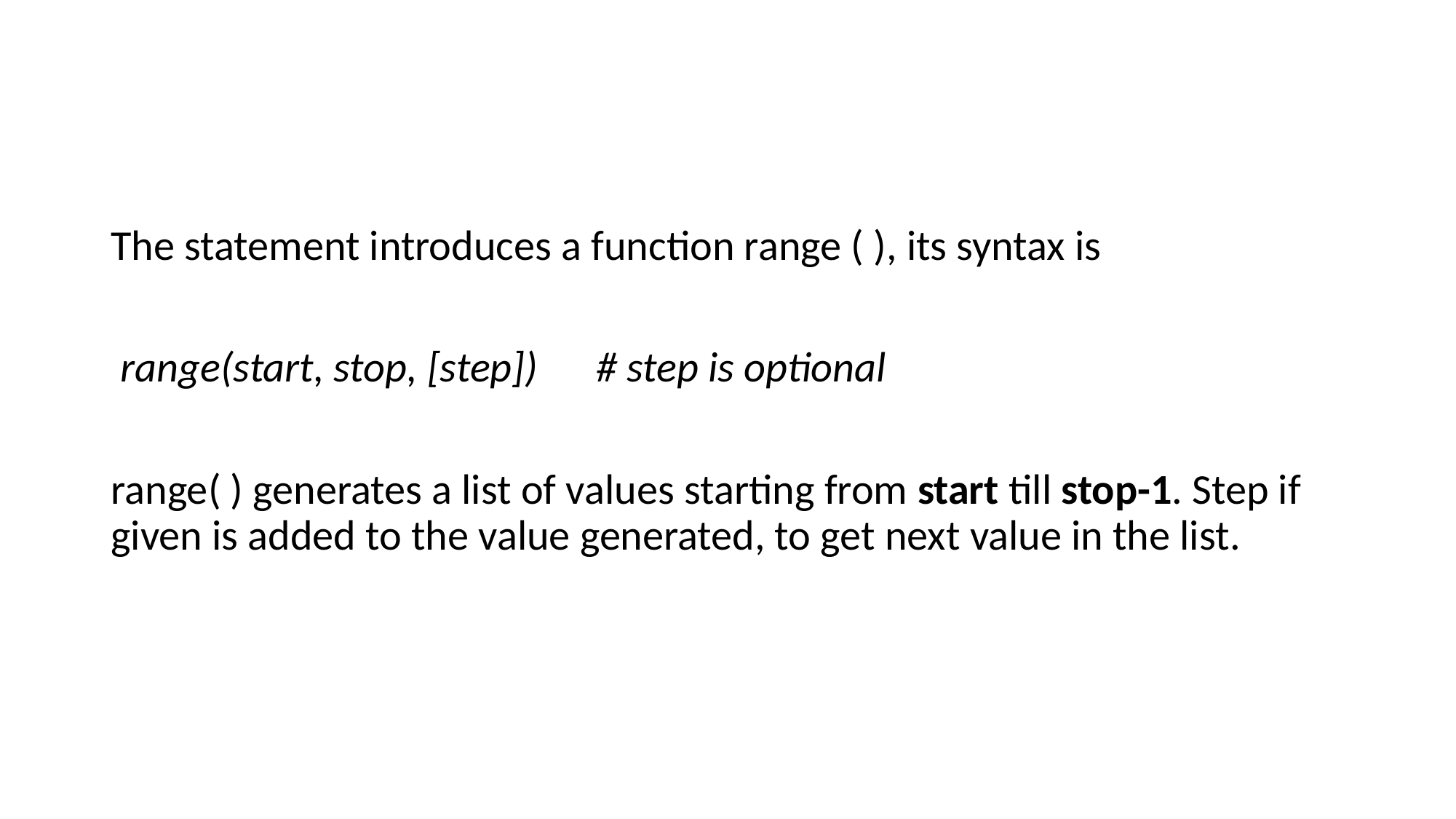

#
The statement introduces a function range ( ), its syntax is

 range(start, stop, [step])      # step is optional

range( ) generates a list of values starting from start till stop-1. Step if given is added to the value generated, to get next value in the list.